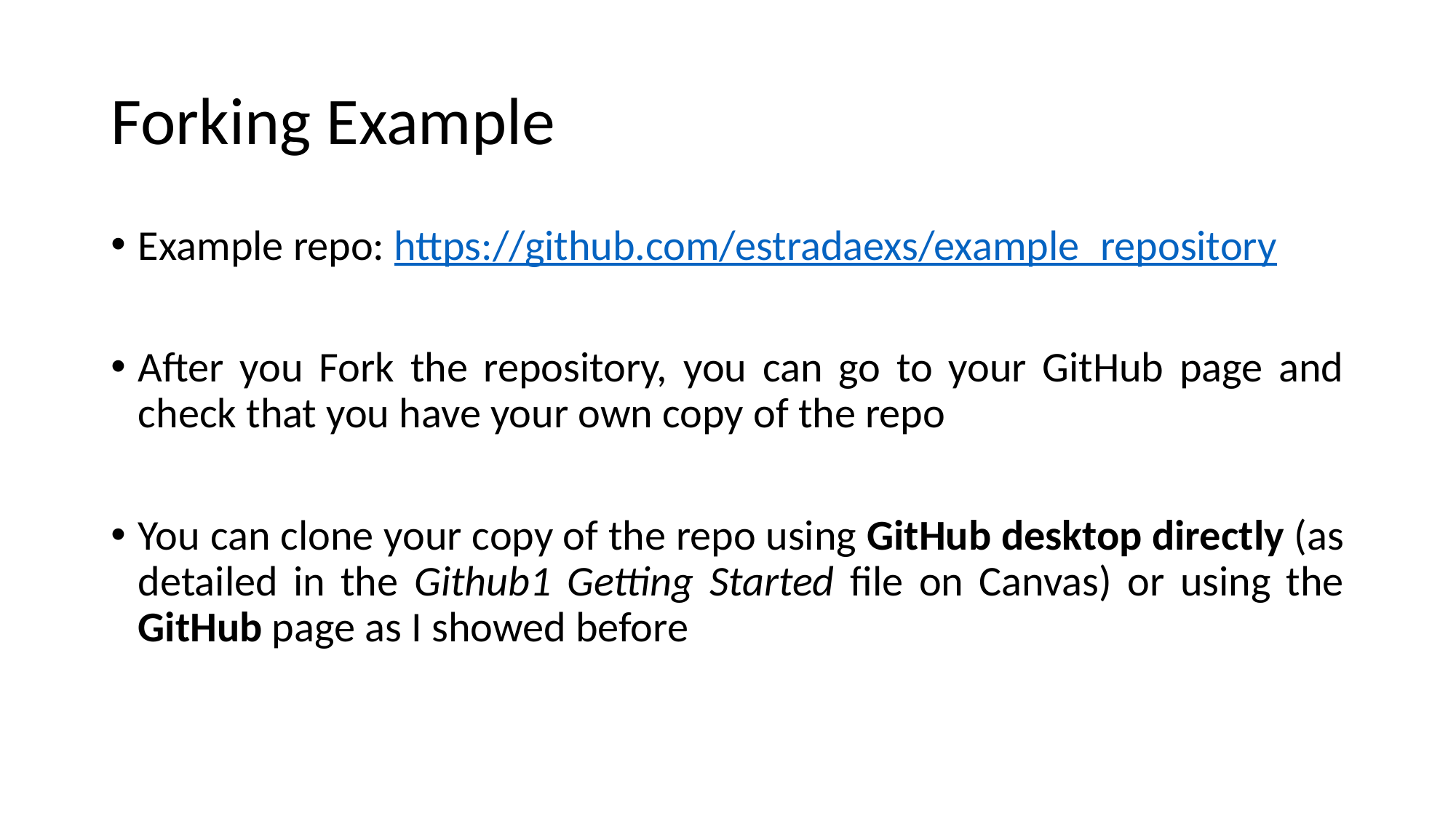

# Forking Example
Example repo: https://github.com/estradaexs/example_repository

After you Fork the repository, you can go to your GitHub page and check that you have your own copy of the repo

You can clone your copy of the repo using GitHub desktop directly (as detailed in the Github1 Getting Started file on Canvas) or using the GitHub page as I showed before